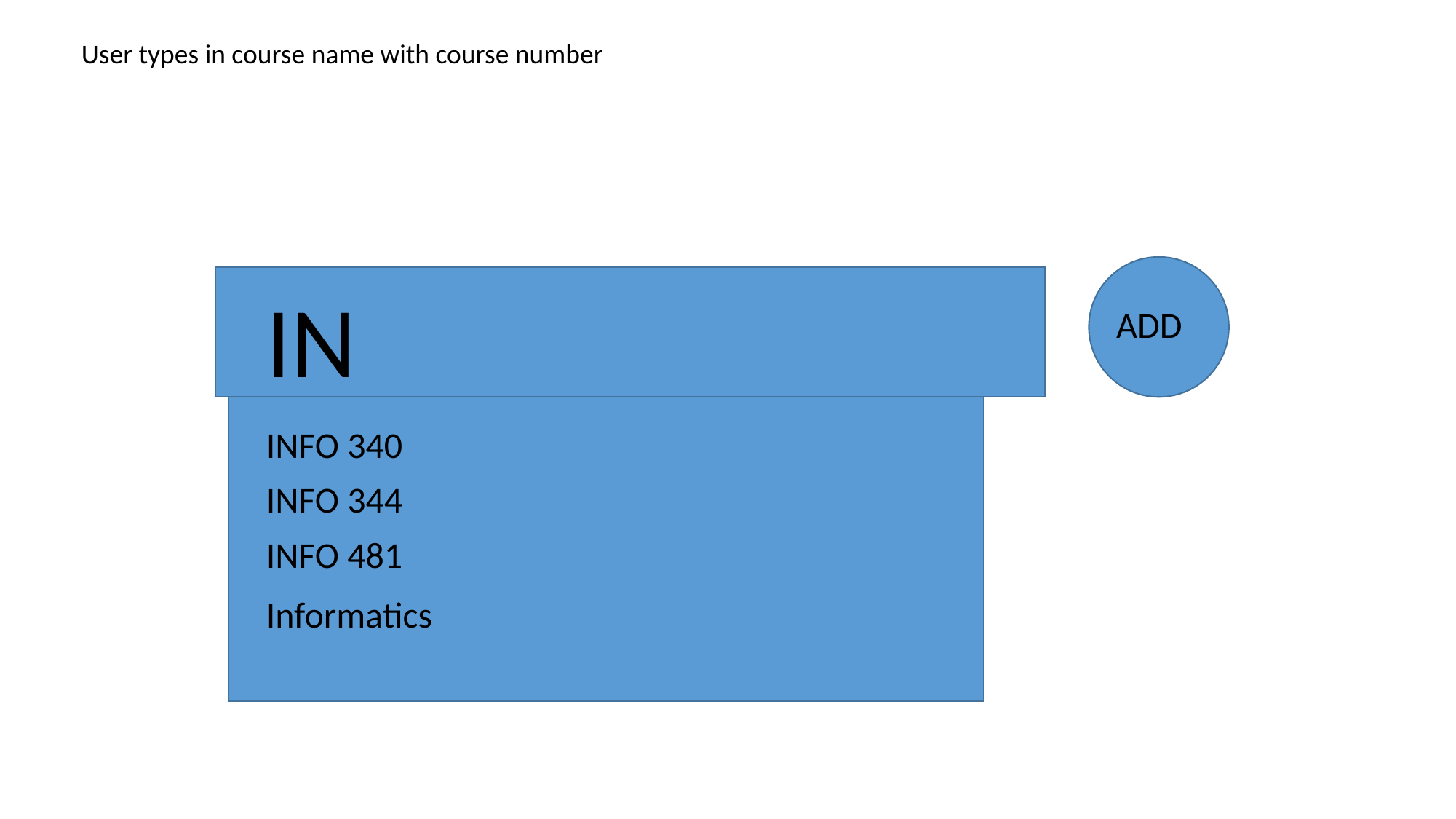

User types in course name with course number

IN
ADD

INFO 340
INFO 344
INFO 481
Informatics